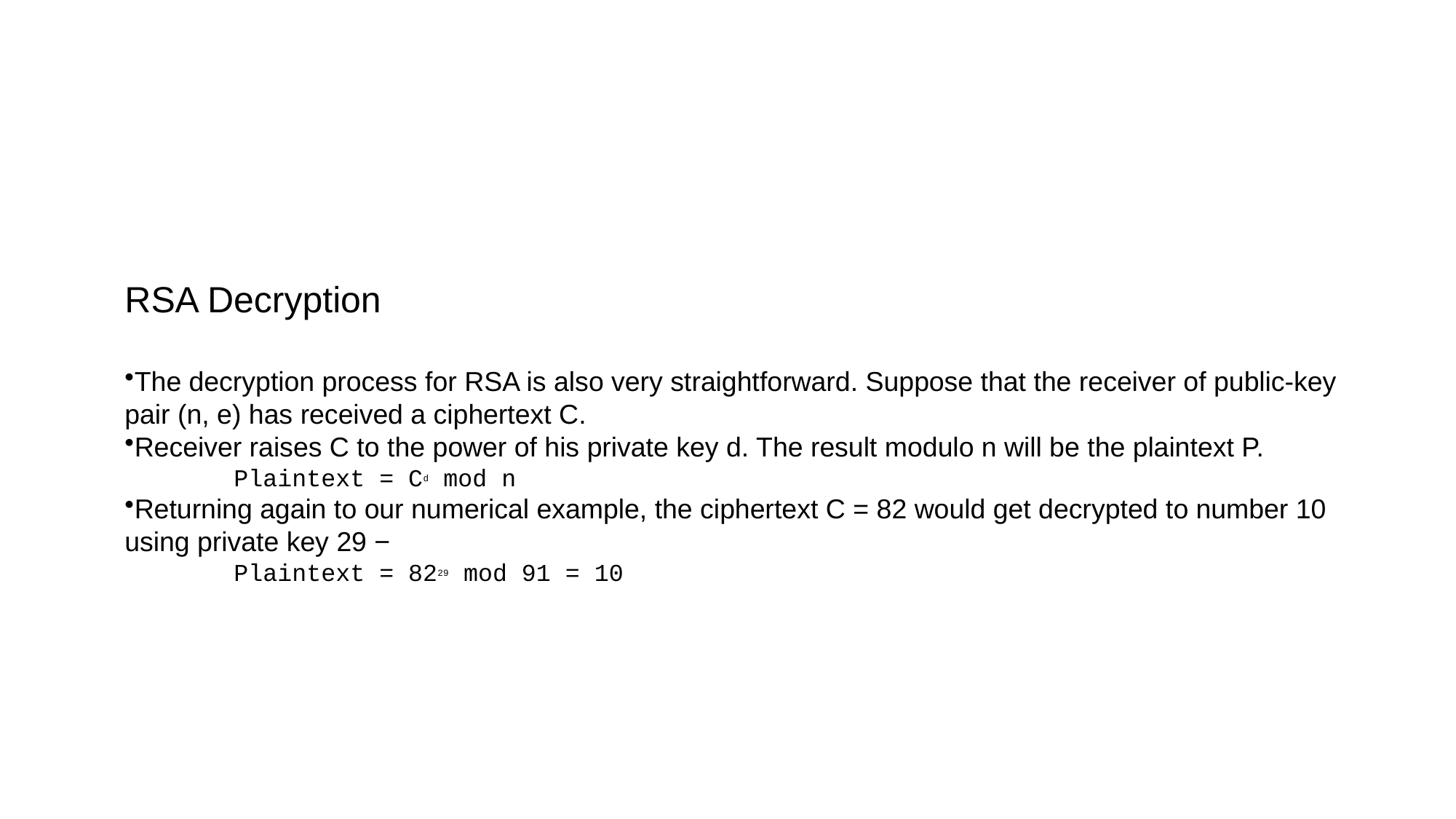

#
RSA Decryption

The decryption process for RSA is also very straightforward. Suppose that the receiver of public-key pair (n, e) has received a ciphertext C.
Receiver raises C to the power of his private key d. The result modulo n will be the plaintext P.
	Plaintext = Cd mod n
Returning again to our numerical example, the ciphertext C = 82 would get decrypted to number 10 using private key 29 −
	Plaintext = 8229 mod 91 = 10